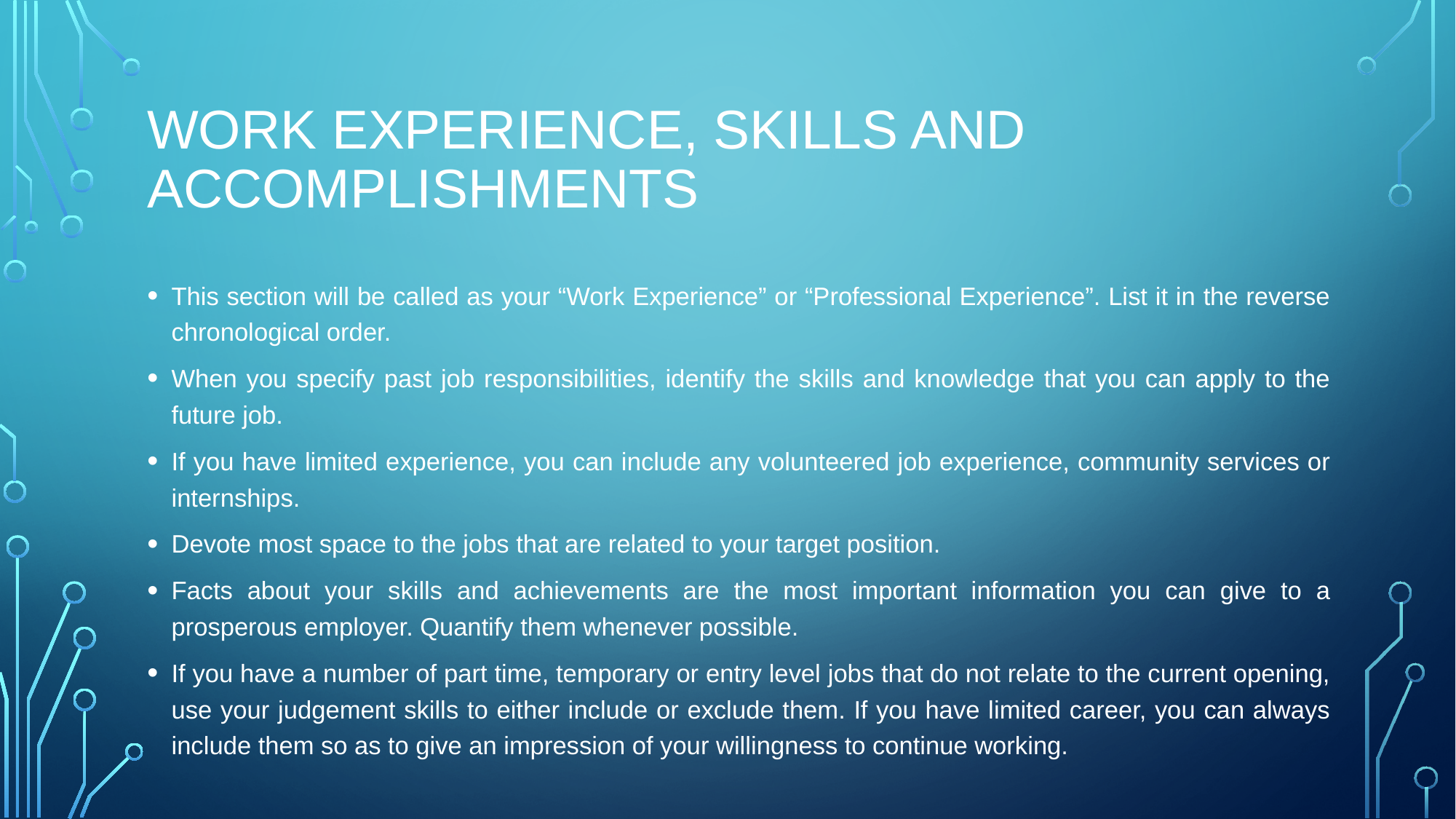

# Work experience, skills and accomplishments
This section will be called as your “Work Experience” or “Professional Experience”. List it in the reverse chronological order.
When you specify past job responsibilities, identify the skills and knowledge that you can apply to the future job.
If you have limited experience, you can include any volunteered job experience, community services or internships.
Devote most space to the jobs that are related to your target position.
Facts about your skills and achievements are the most important information you can give to a prosperous employer. Quantify them whenever possible.
If you have a number of part time, temporary or entry level jobs that do not relate to the current opening, use your judgement skills to either include or exclude them. If you have limited career, you can always include them so as to give an impression of your willingness to continue working.